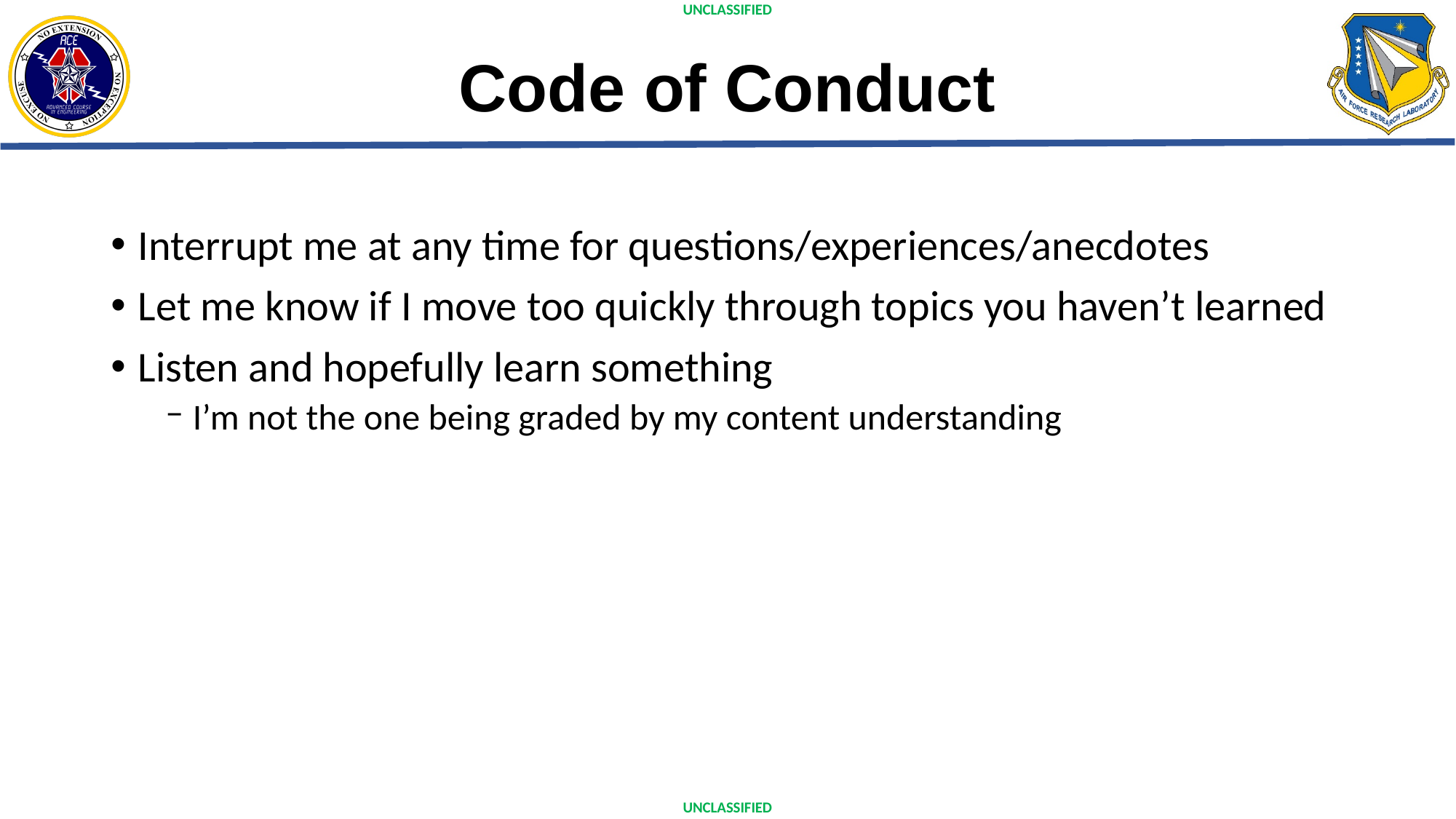

# Code of Conduct
Interrupt me at any time for questions/experiences/anecdotes
Let me know if I move too quickly through topics you haven’t learned
Listen and hopefully learn something
I’m not the one being graded by my content understanding